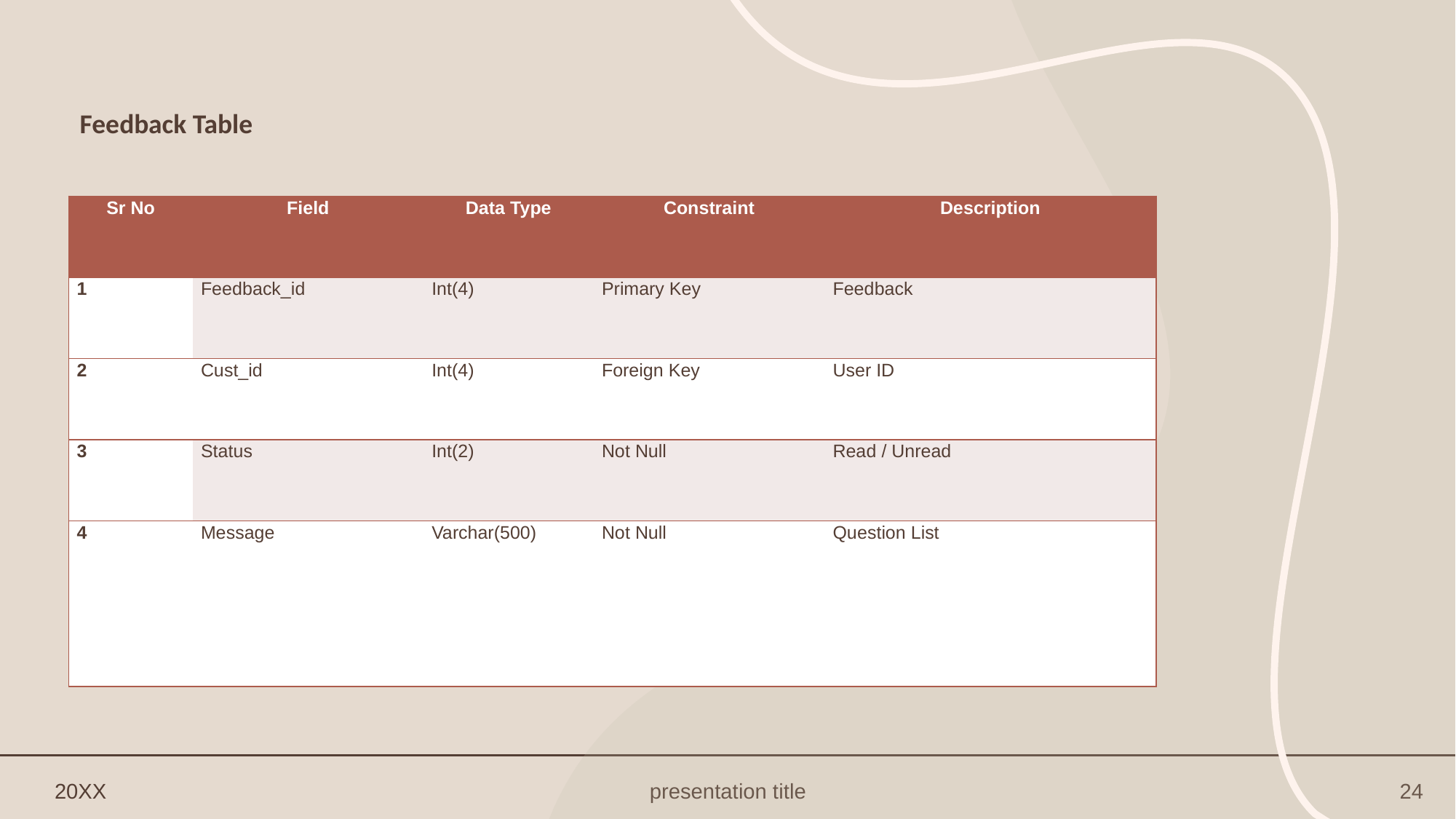

# Feedback Table
| Sr No | Field | Data Type | Constraint | Description |
| --- | --- | --- | --- | --- |
| 1 | Feedback\_id | Int(4) | Primary Key | Feedback |
| 2 | Cust\_id | Int(4) | Foreign Key | User ID |
| 3 | Status | Int(2) | Not Null | Read / Unread |
| 4 | Message | Varchar(500) | Not Null | Question List |
20XX
presentation title
24